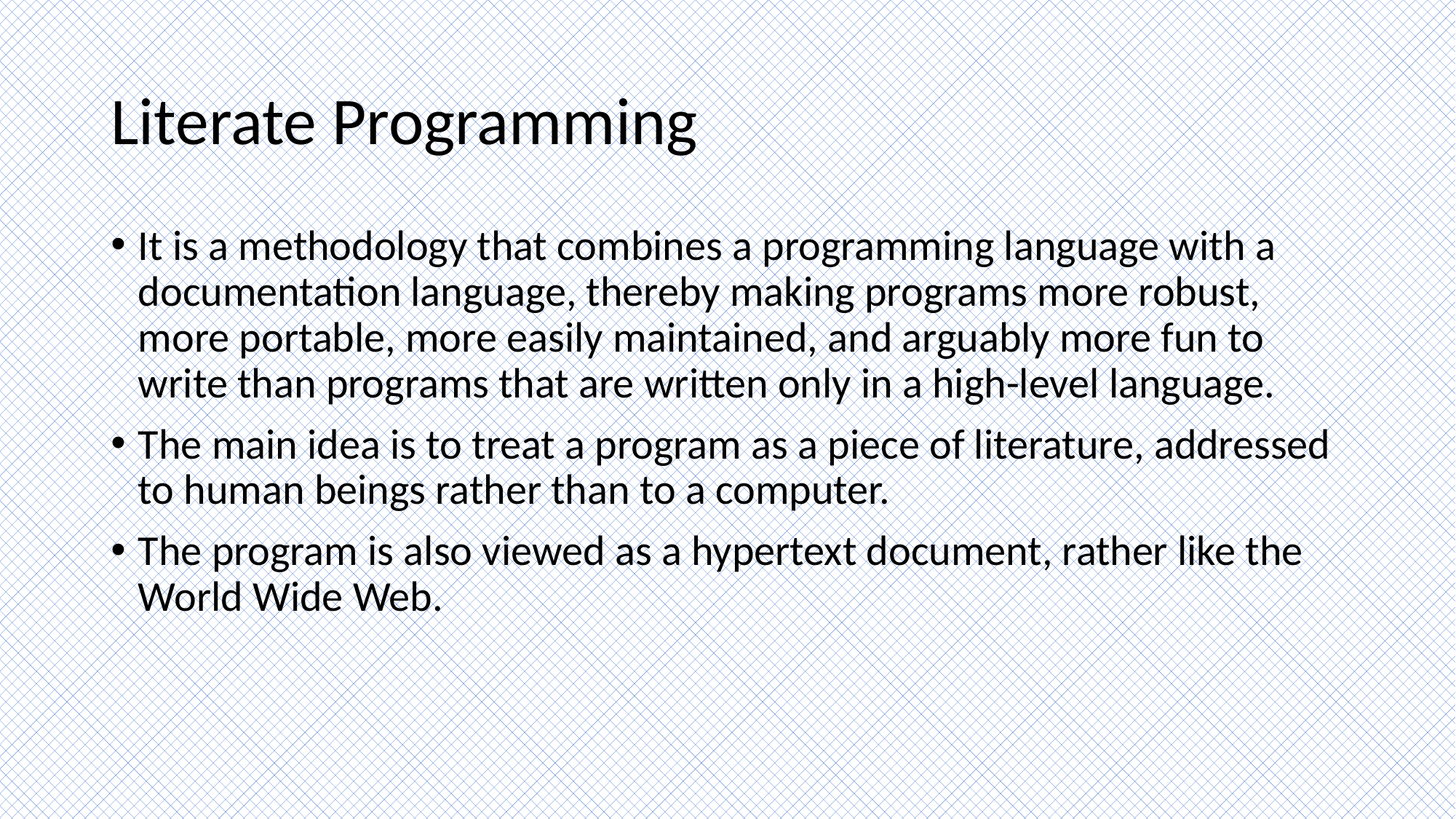

# Literate Programming
It is a methodology that combines a programming language with a documentation language, thereby making programs more robust, more portable, more easily maintained, and arguably more fun to write than programs that are written only in a high-level language.
The main idea is to treat a program as a piece of literature, addressed to human beings rather than to a computer.
The program is also viewed as a hypertext document, rather like the World Wide Web.